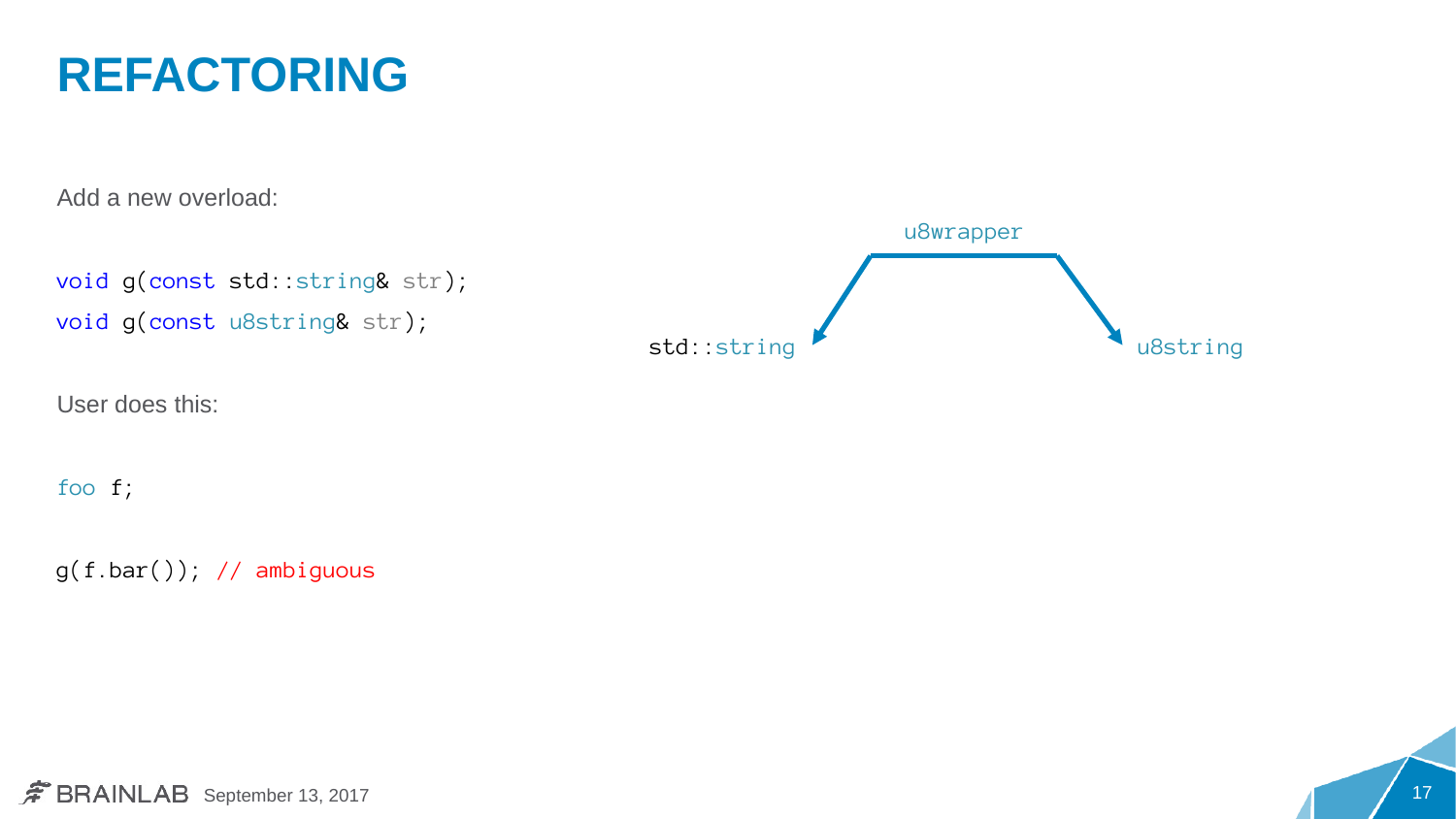

# Refactoring
Add a new overload:

void g(const std::string& str);
void g(const u8string& str);

User does this:

foo f;

g(f.bar()); // ambiguous
u8wrapper
std::string
u8string